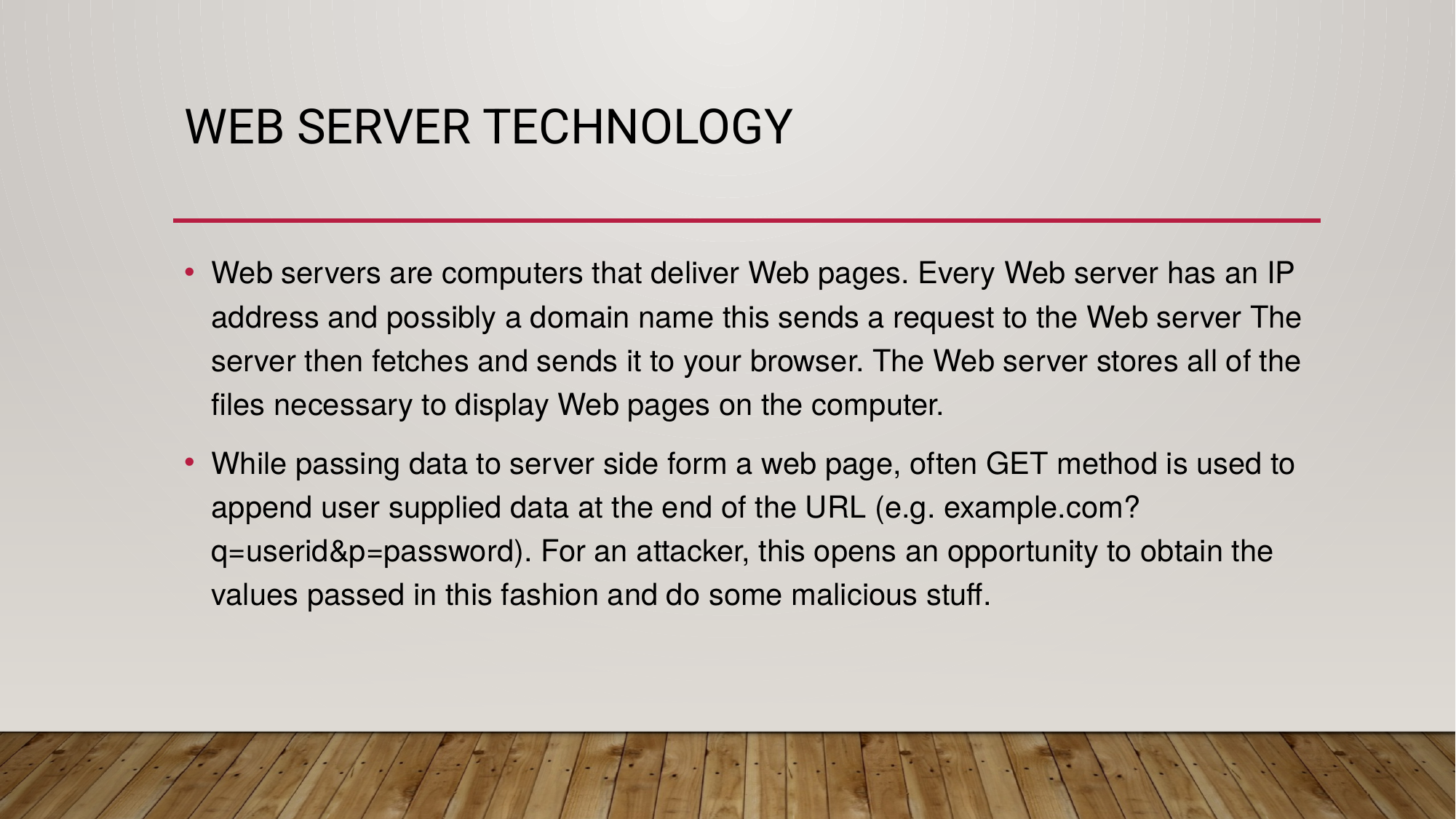

# Web Server Technology
Web servers are computers that deliver Web pages. Every Web server has an IP address and possibly a domain name this sends a request to the Web server The server then fetches and sends it to your browser. The Web server stores all of the files necessary to display Web pages on the computer.
While passing data to server side form a web page, often GET method is used to append user supplied data at the end of the URL (e.g. example.com?q=userid&p=password). For an attacker, this opens an opportunity to obtain the values passed in this fashion and do some malicious stuff.